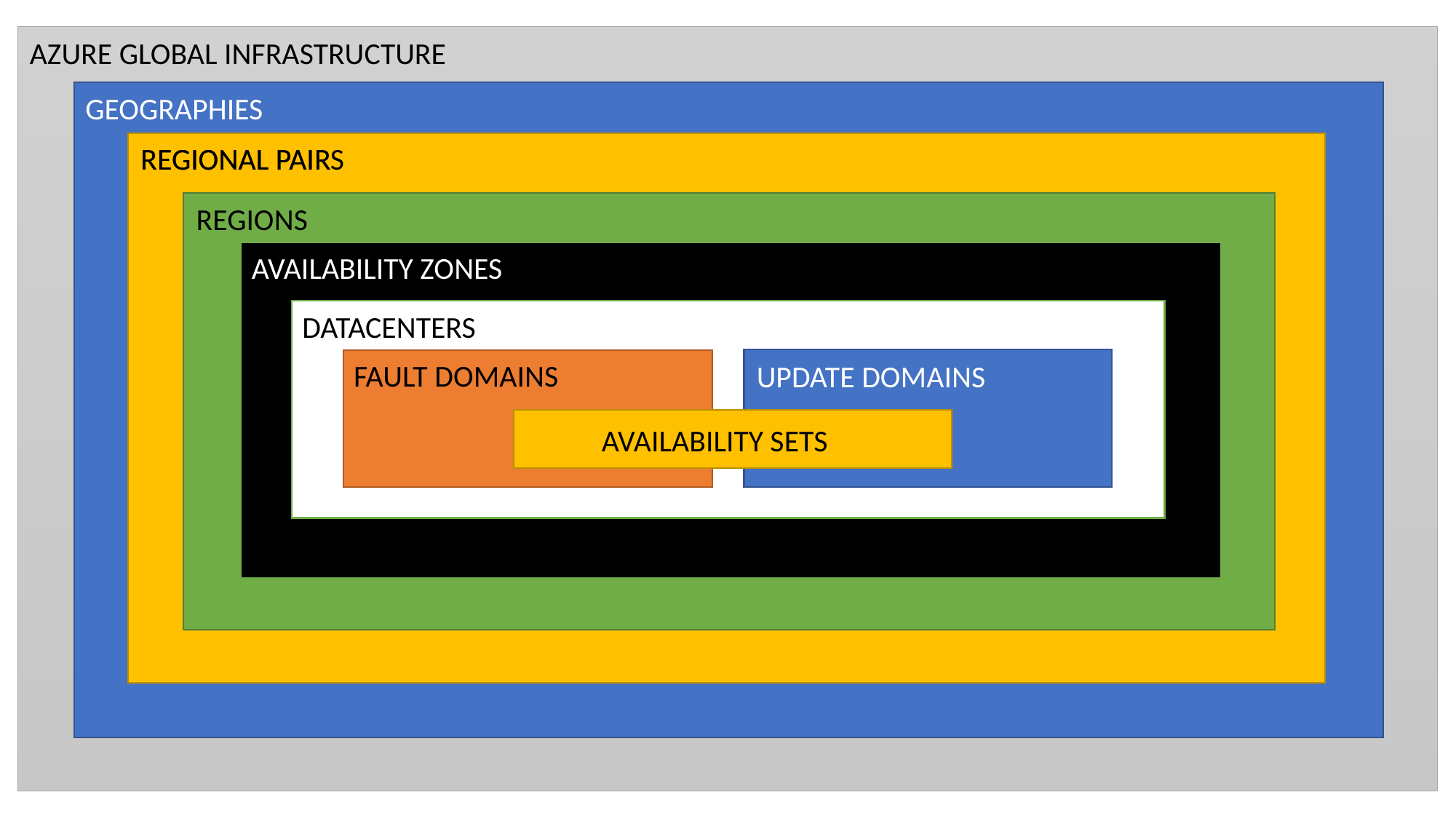

AZURE GLOBAL INFRASTRUCTURE

GEOGRAPHIES

REGIONAL PAIR
REGIONAL PAIRS

REGIONS
AVAILABILITY ZONES

DATACENTERS

FAULT DOMAINS
UPDATE DOMAINS

AVAILABILITY SETS